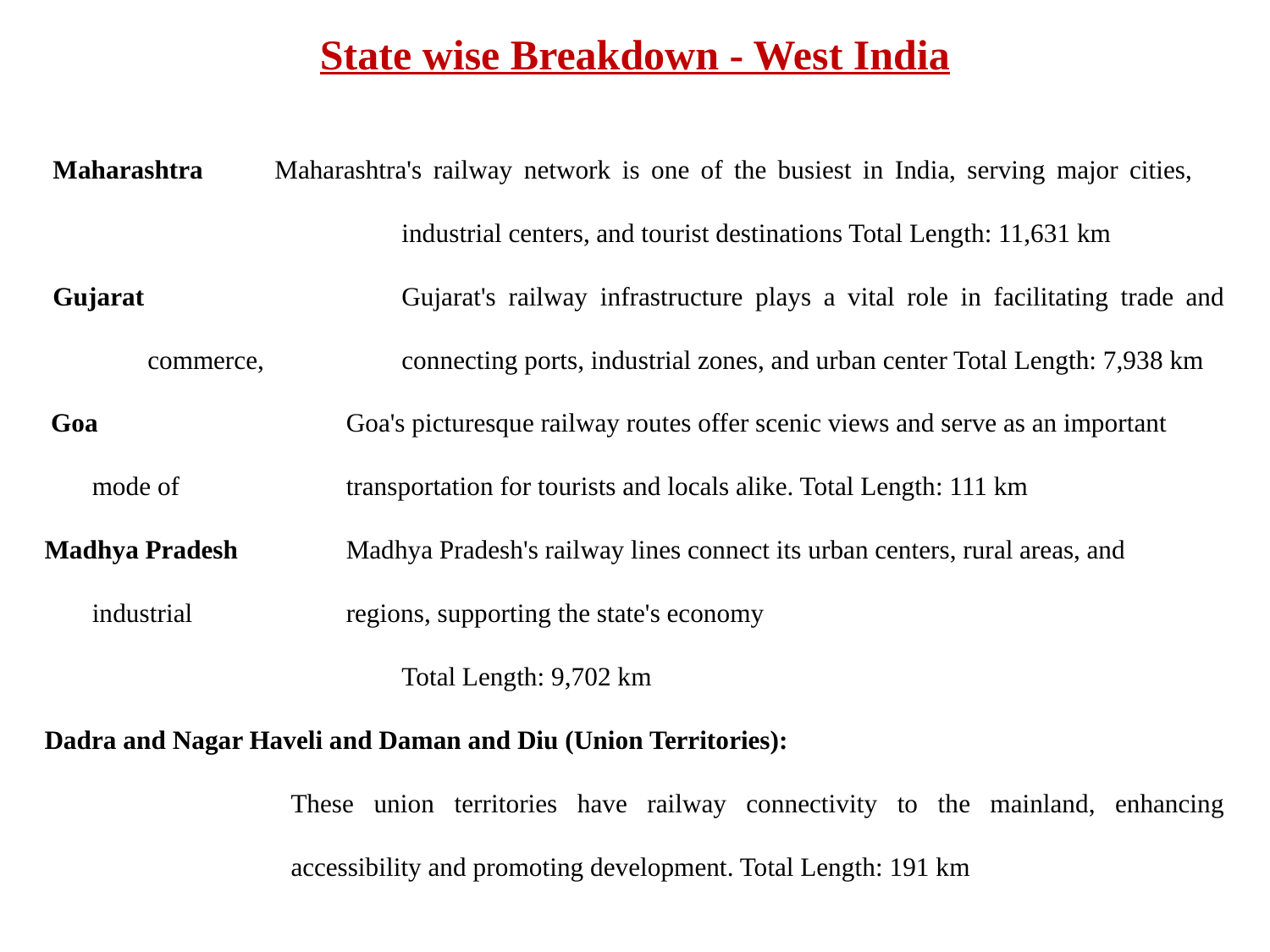

# State wise Breakdown - West India
Maharashtra	Maharashtra's railway network is one of the busiest in India, serving major cities, 			industrial centers, and tourist destinations Total Length: 11,631 km
Gujarat			Gujarat's railway infrastructure plays a vital role in facilitating trade and commerce, 		connecting ports, industrial zones, and urban center Total Length: 7,938 km
 Goa		Goa's picturesque railway routes offer scenic views and serve as an important mode of 		transportation for tourists and locals alike. Total Length: 111 km
Madhya Pradesh	Madhya Pradesh's railway lines connect its urban centers, rural areas, and industrial 		regions, supporting the state's economy
			Total Length: 9,702 km
Dadra and Nagar Haveli and Daman and Diu (Union Territories):
	These union territories have railway connectivity to the mainland, enhancing accessibility and promoting development. Total Length: 191 km